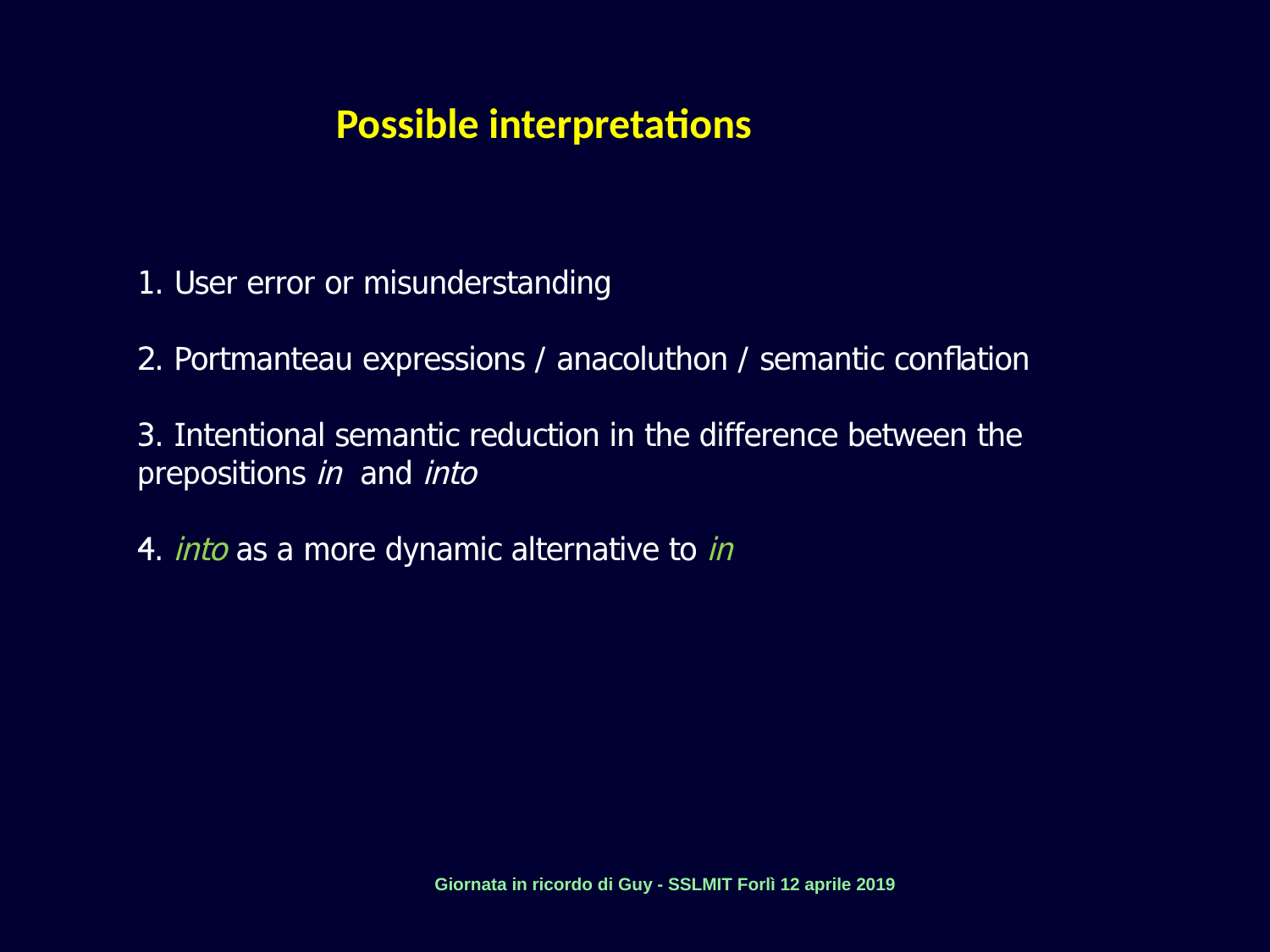

Possible interpretations
1. User error or misunderstanding

2. Portmanteau expressions / anacoluthon / semantic conflation

3. Intentional semantic reduction in the difference between the prepositions in  and into

4. into as a more dynamic alternative to in

Giornata in ricordo di Guy - SSLMIT Forlì 12 aprile 2019